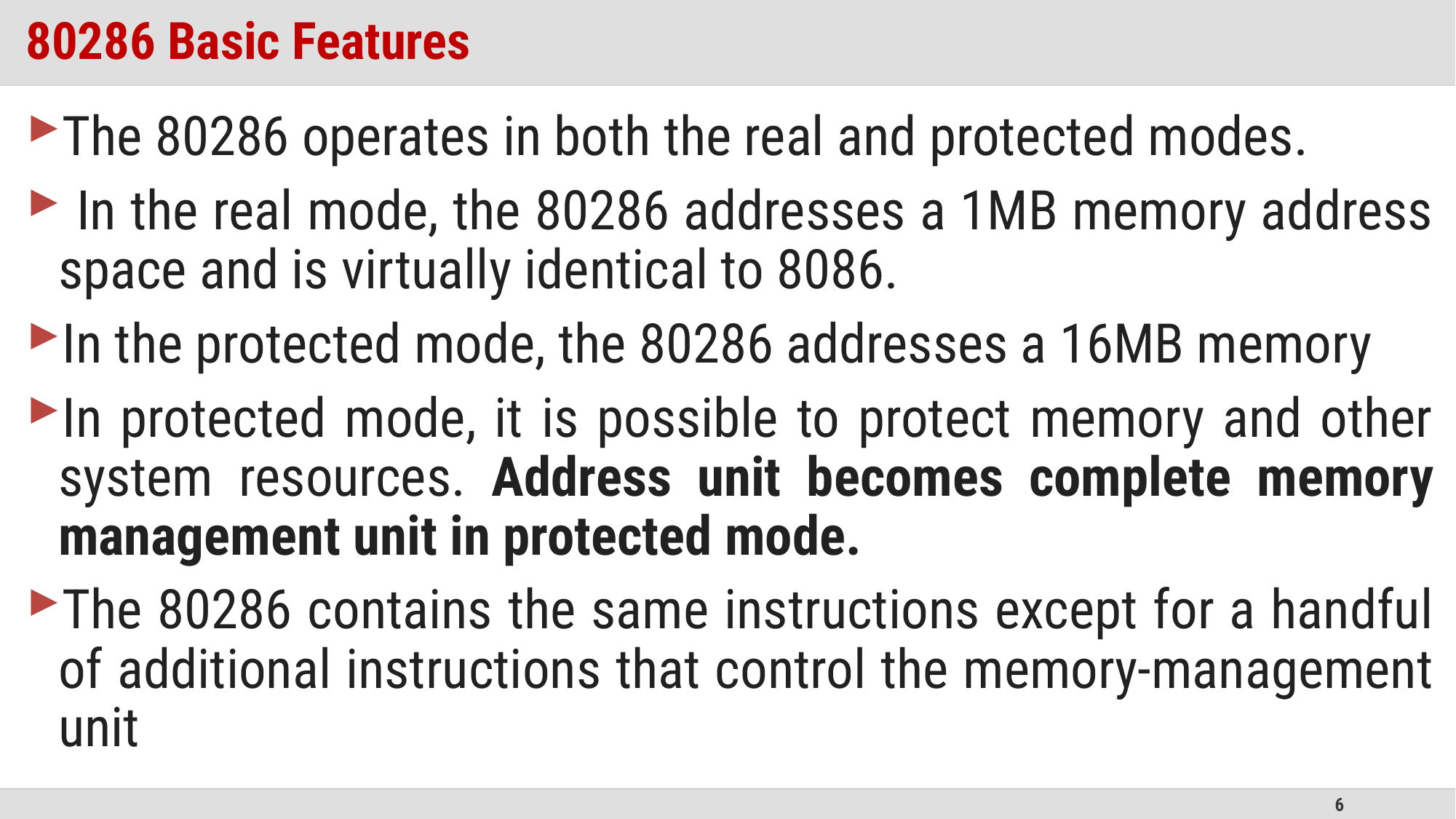

# 80286 Basic Features
The 80286 operates in both the real and protected modes.
 In the real mode, the 80286 addresses a 1MB memory address space and is virtually identical to 8086.
In the protected mode, the 80286 addresses a 16MB memory
In protected mode, it is possible to protect memory and other system resources. Address unit becomes complete memory management unit in protected mode.
The 80286 contains the same instructions except for a handful of additional instructions that control the memory-management unit